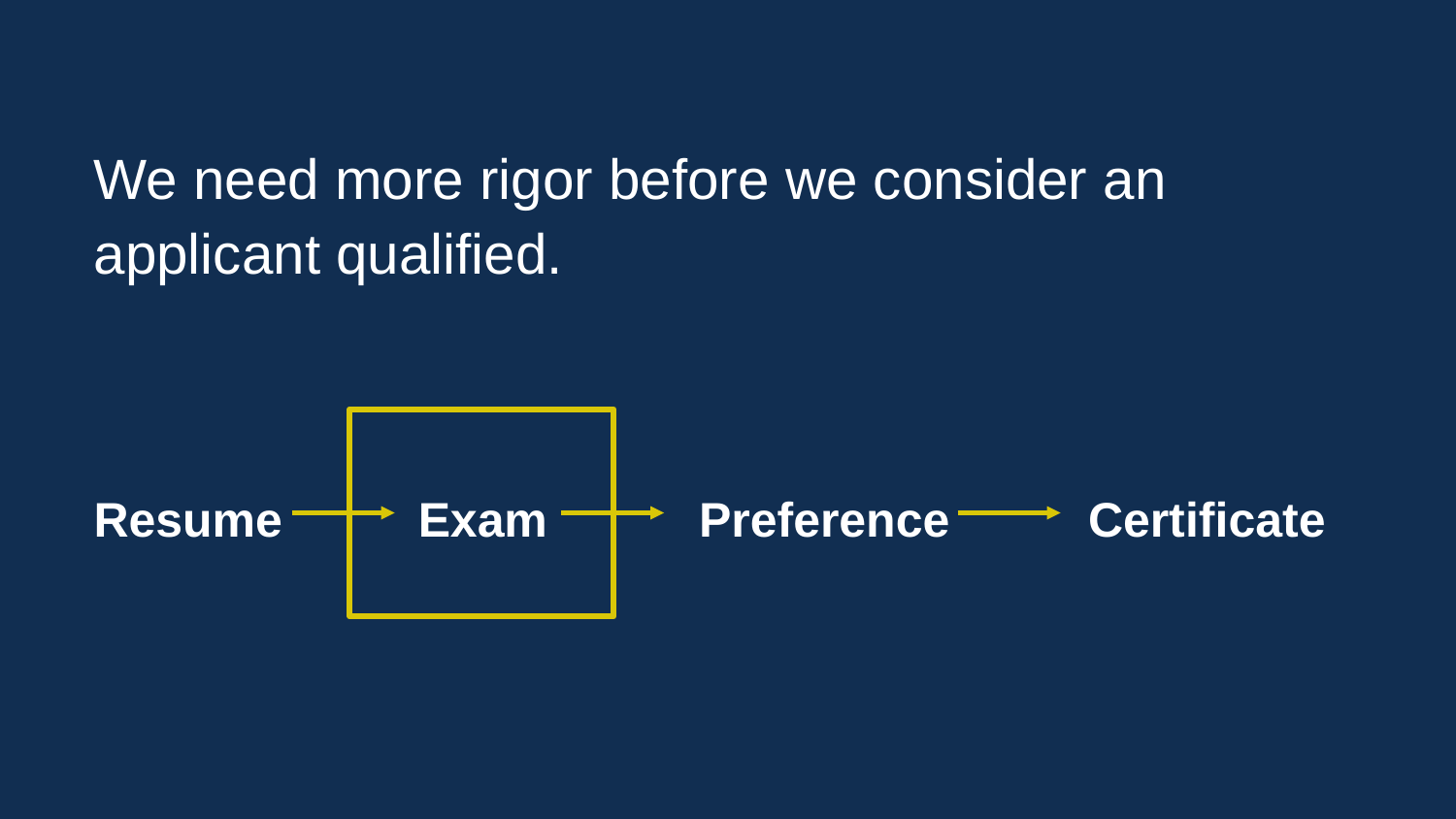

We need more rigor before we consider an applicant qualified.

Resume
Exam
Preference
Certificate